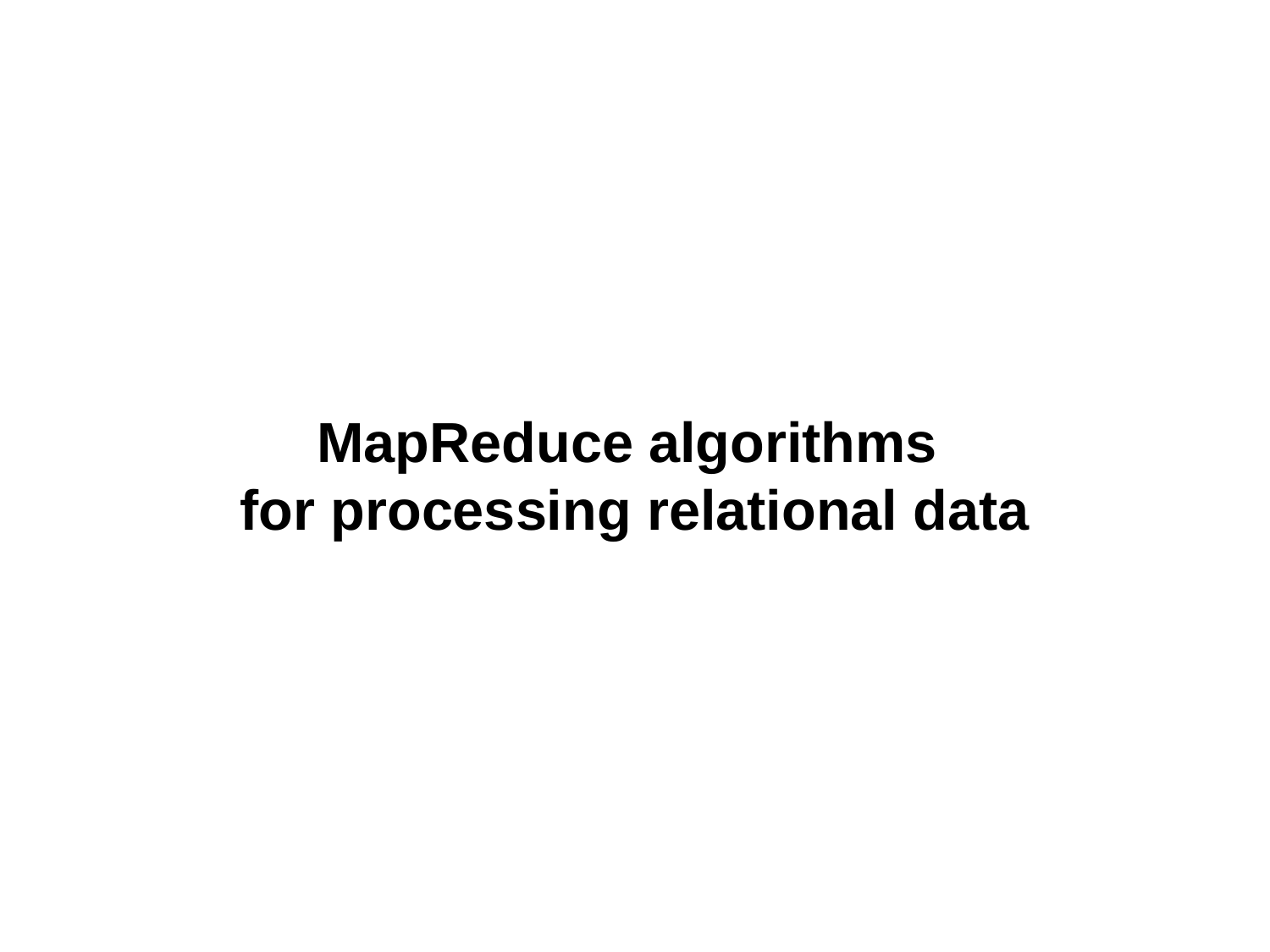

# MapReduce algorithms for processing relational data